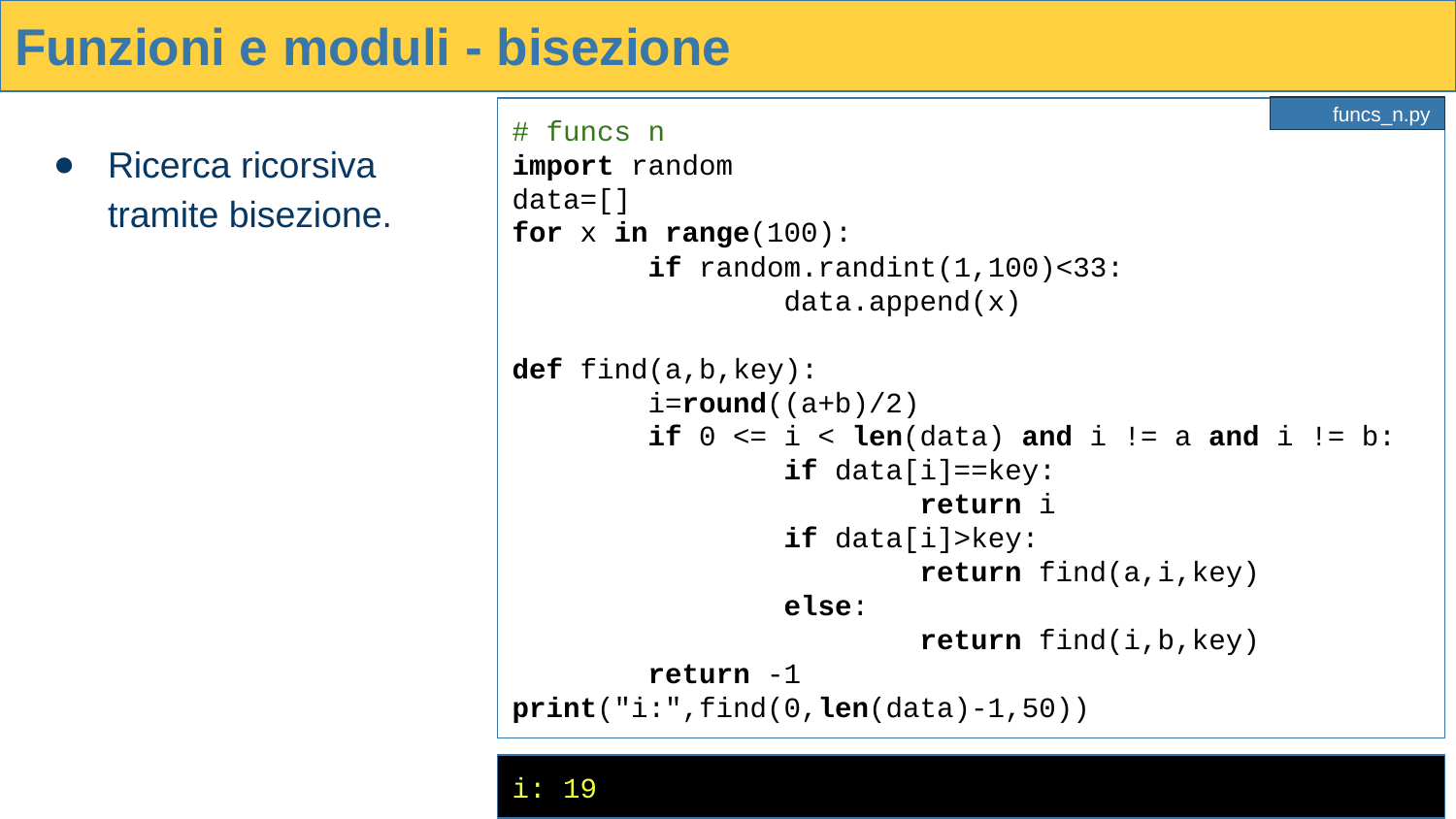

# Funzioni e moduli - bisezione
funcs_n.py
# funcs n
import random
data=[]
for x in range(100):
        if random.randint(1,100)<33:
                data.append(x)

def find(a,b,key):
        i=round((a+b)/2)
        if 0 <= i < len(data) and i != a and i != b:
                if data[i]==key:
                        return i
                if data[i]>key:
                        return find(a,i,key)
                else:
                        return find(i,b,key)
        return -1
print("i:",find(0,len(data)-1,50))
Ricerca ricorsiva tramite bisezione.
i: 19